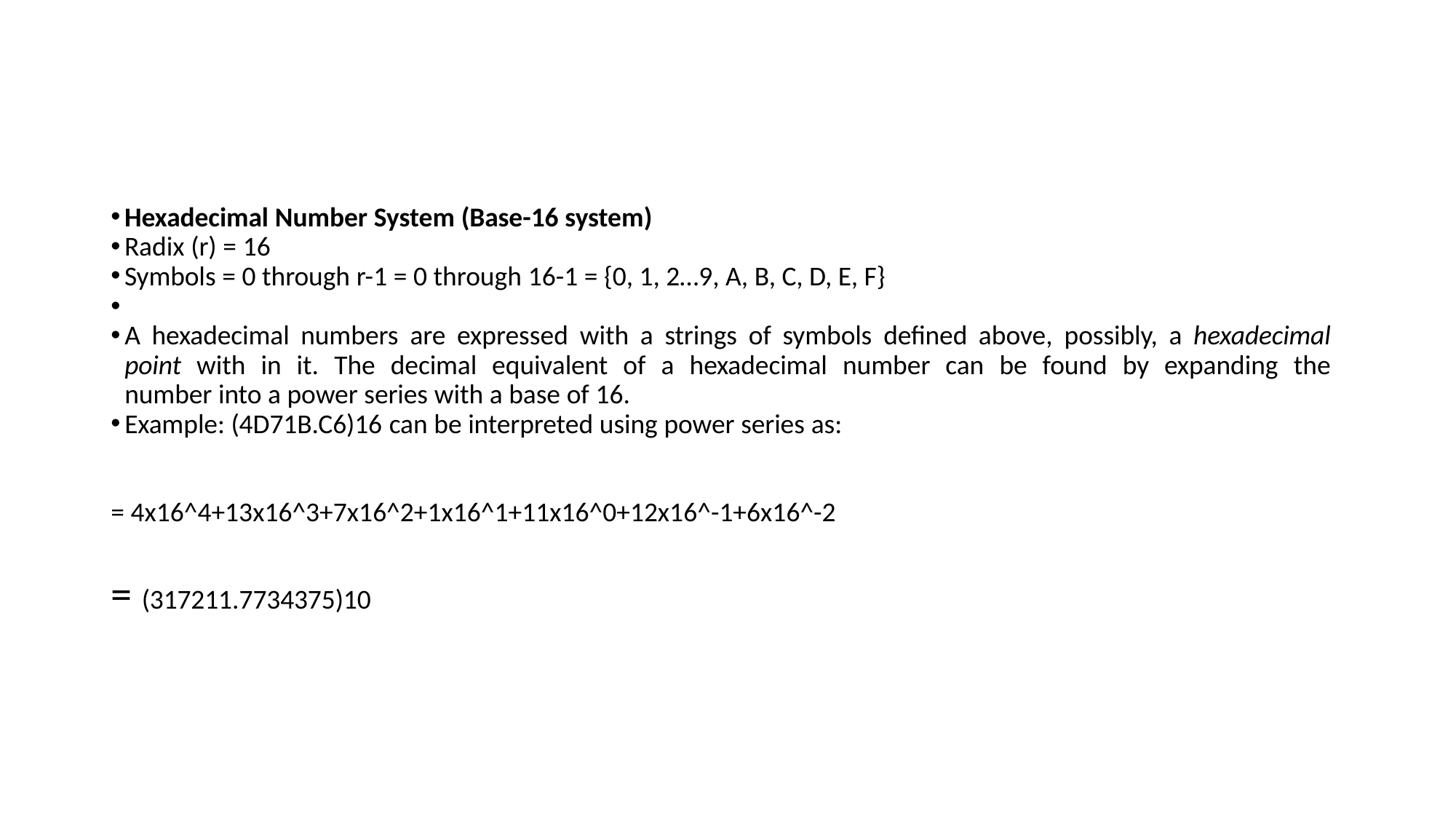

#

Hexadecimal Number System (Base-16 system)
Radix (r) = 16
Symbols = 0 through r-1 = 0 through 16-1 = {0, 1, 2…9, A, B, C, D, E, F}

A hexadecimal numbers are expressed with a strings of symbols defined above, possibly, a hexadecimal point with in it. The decimal equivalent of a hexadecimal number can be found by expanding the number into a power series with a base of 16.
Example: (4D71B.C6)16 can be interpreted using power series as:

= 4x16^4+13x16^3+7x16^2+1x16^1+11x16^0+12x16^-1+6x16^-2

= (317211.7734375)10